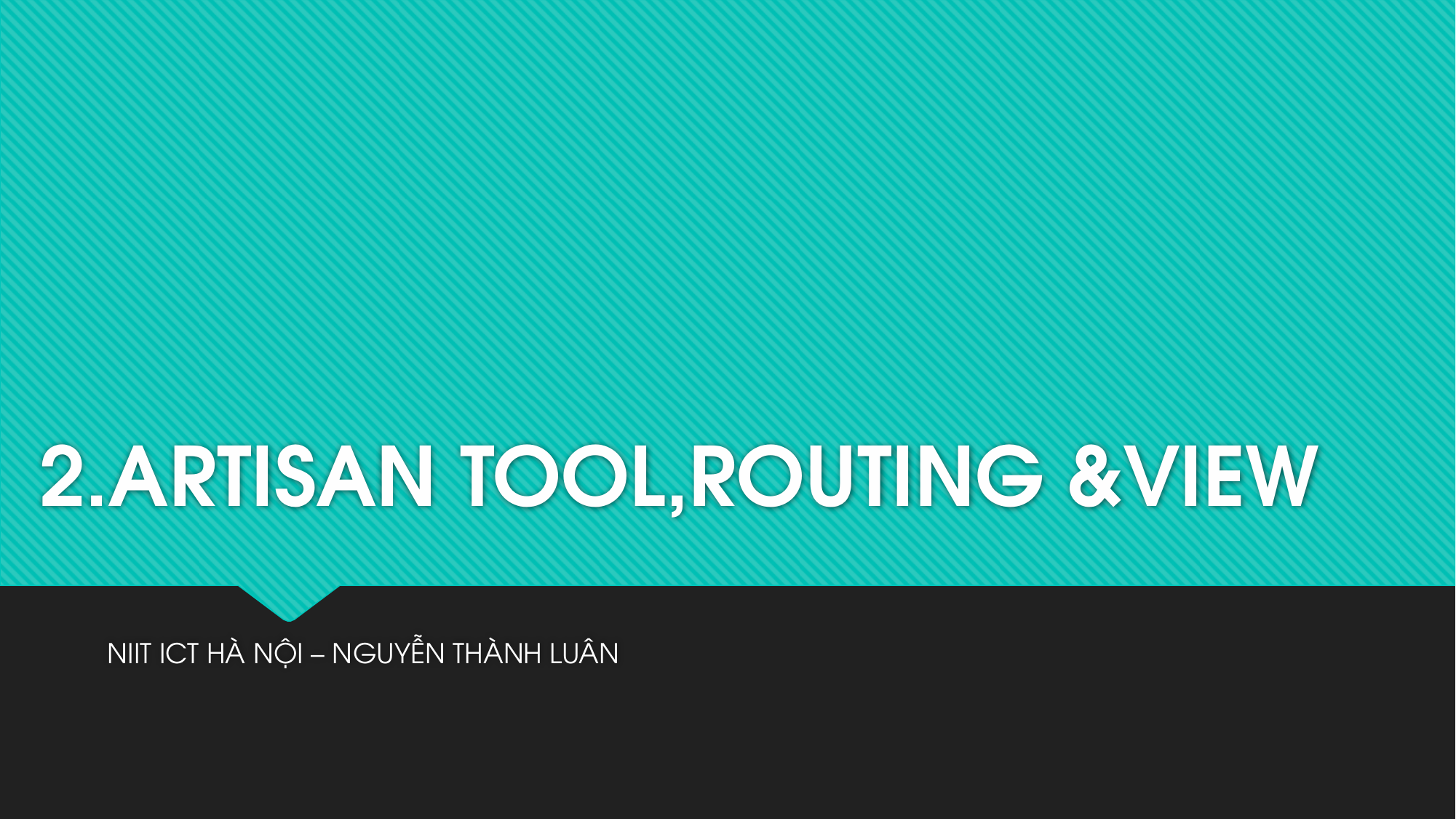

# 2.ARTISAN TOOL,ROUTING &VIEW
NIIT ICT HÀ NỘI – NGUYỄN THÀNH LUÂN